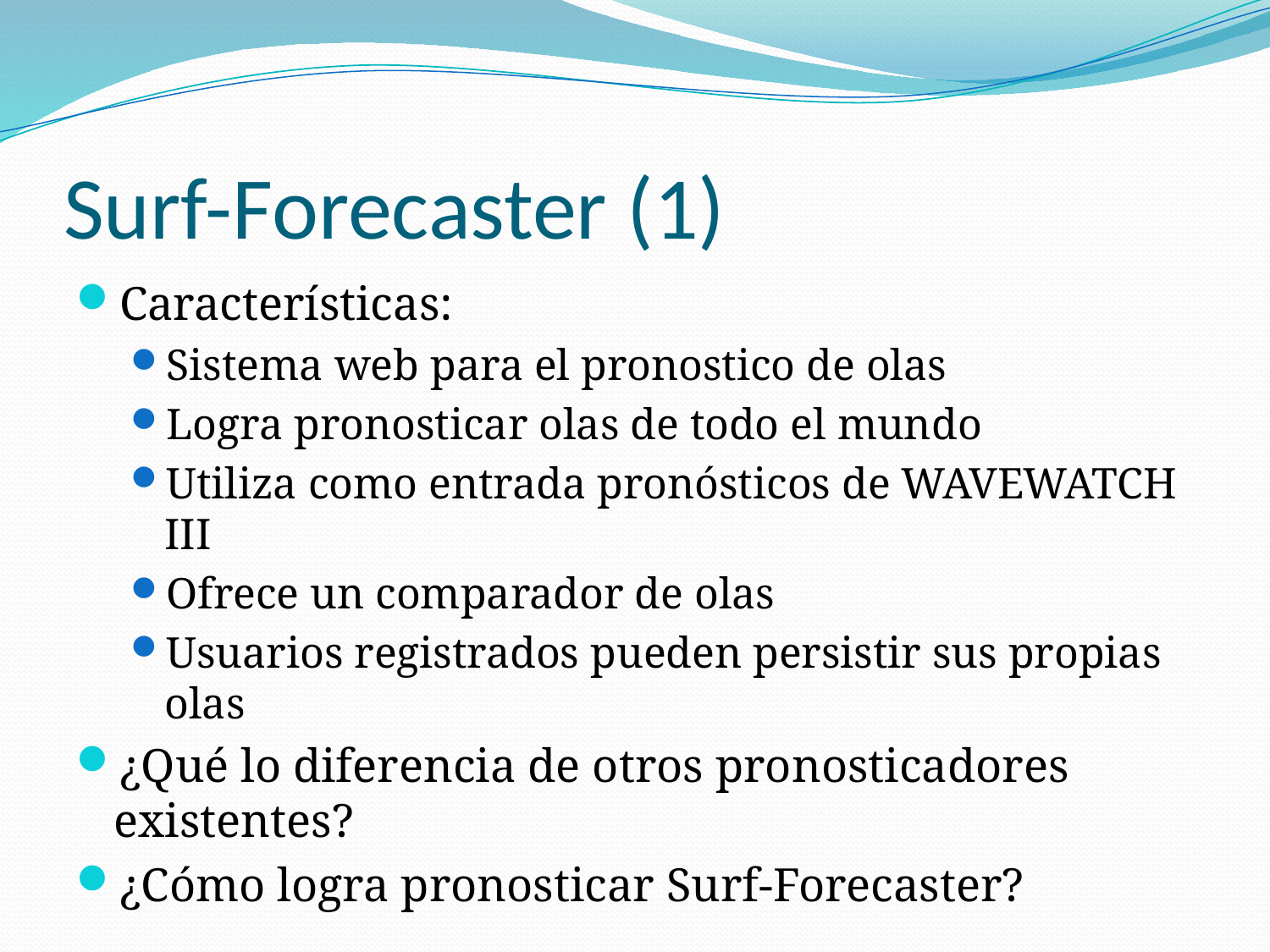

# Surf-Forecaster (1)
Características:
Sistema web para el pronostico de olas
Logra pronosticar olas de todo el mundo
Utiliza como entrada pronósticos de WAVEWATCH III
Ofrece un comparador de olas
Usuarios registrados pueden persistir sus propias olas
¿Qué lo diferencia de otros pronosticadores existentes?
¿Cómo logra pronosticar Surf-Forecaster?